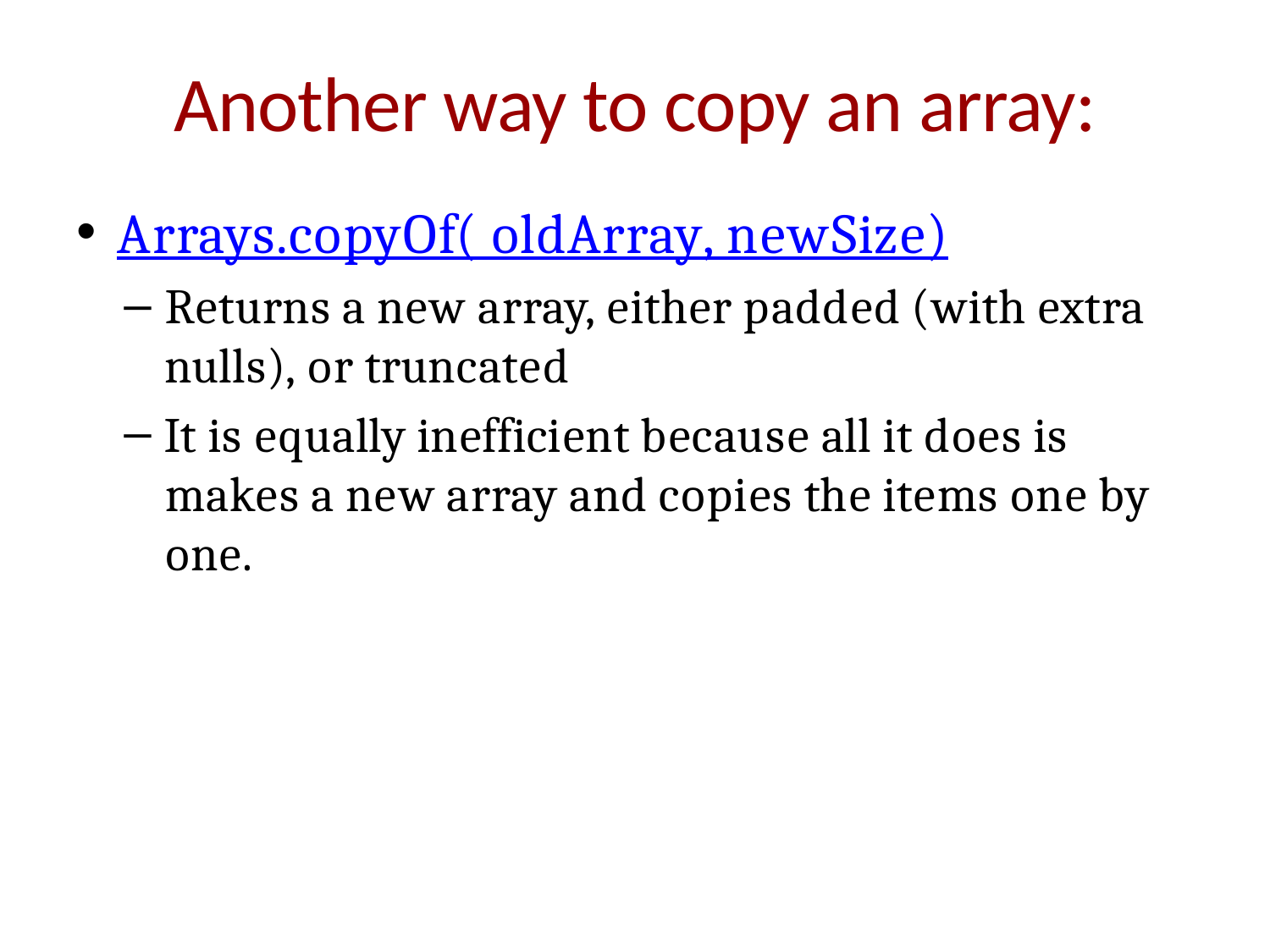

# Another way to copy an array:
Arrays.copyOf( oldArray, newSize)
Returns a new array, either padded (with extra nulls), or truncated
It is equally inefficient because all it does is makes a new array and copies the items one by one.